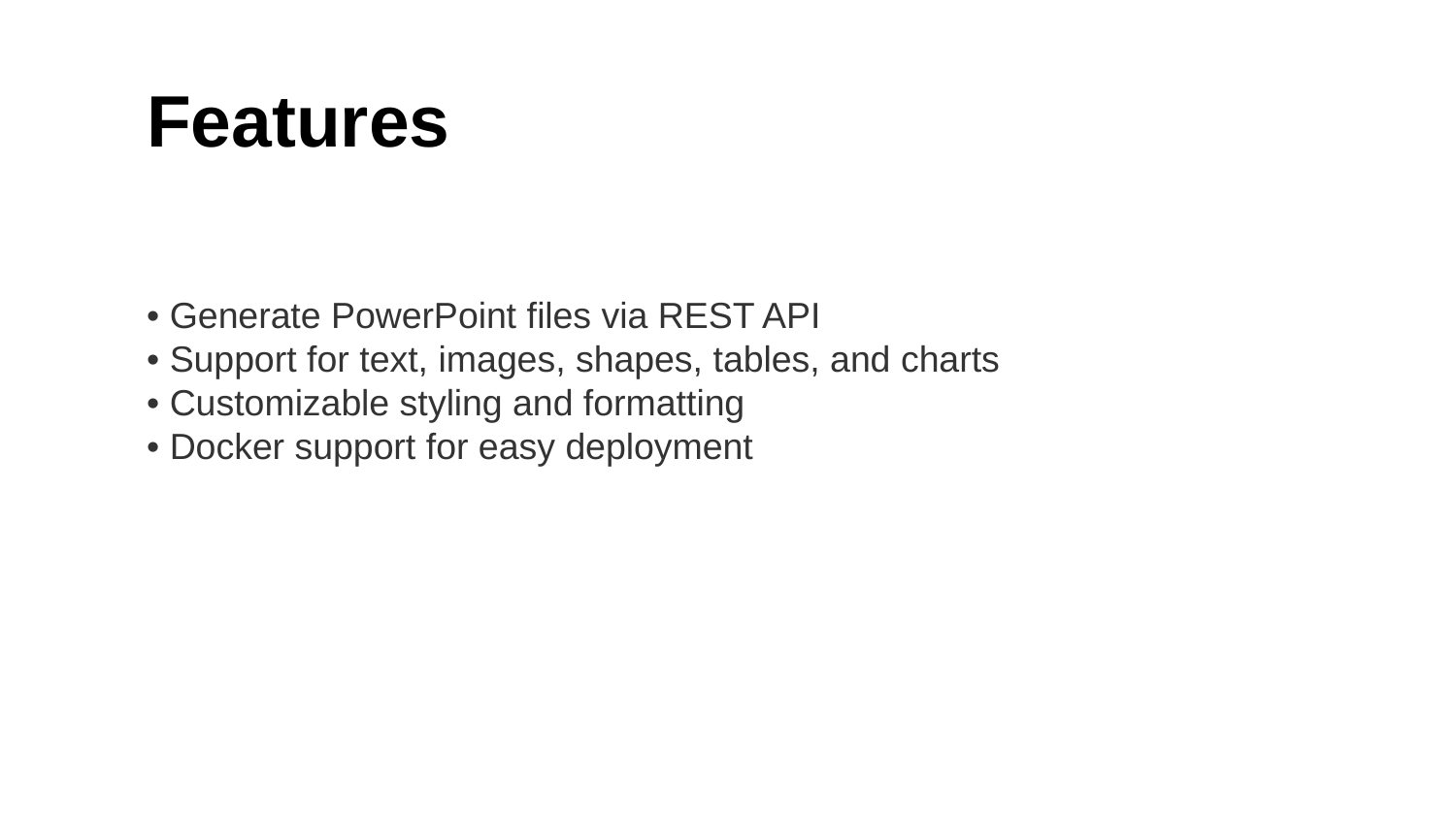

Features
• Generate PowerPoint files via REST API
• Support for text, images, shapes, tables, and charts
• Customizable styling and formatting
• Docker support for easy deployment